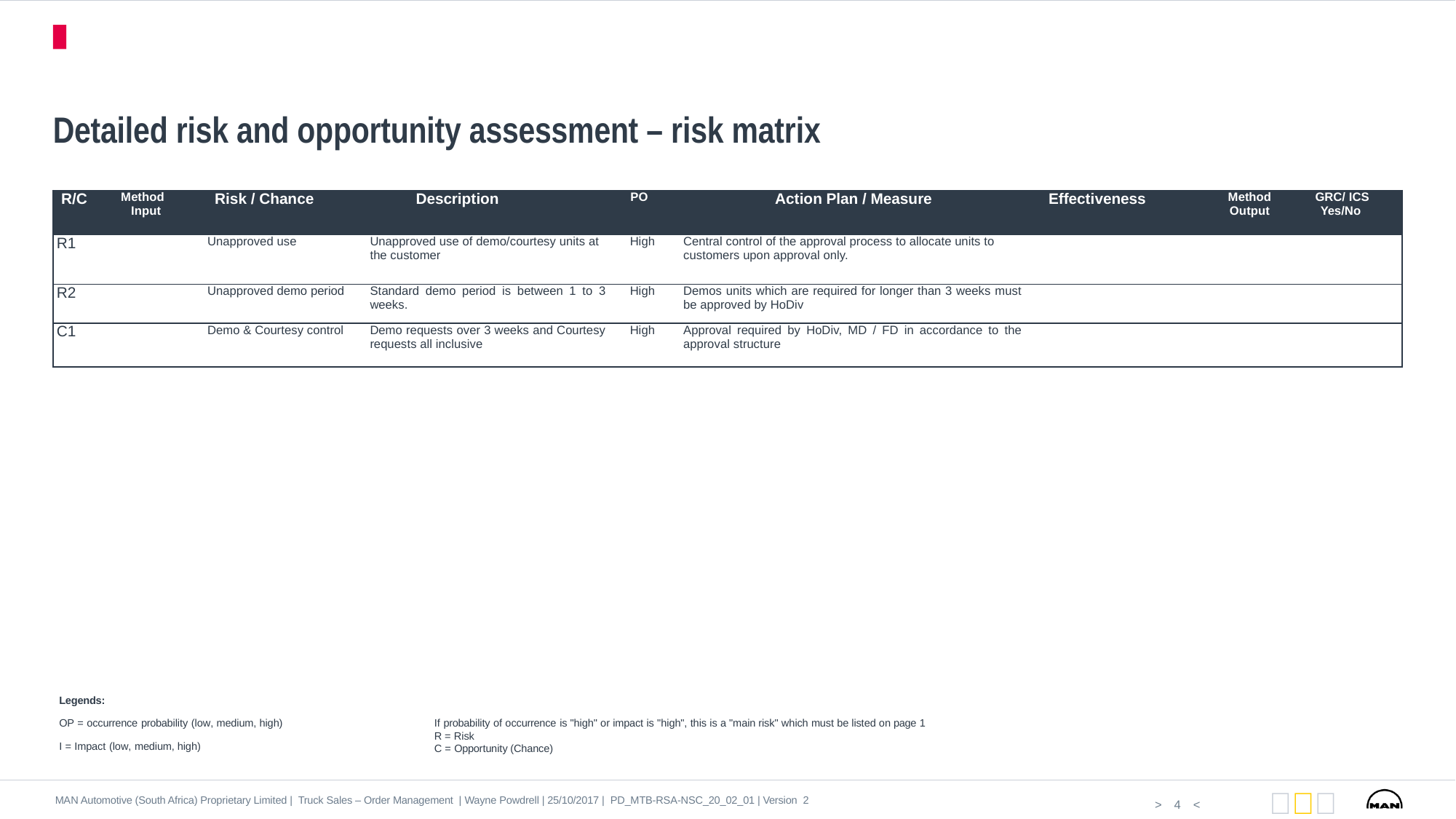

Process Cockpit
# Detailed risk and opportunity assessment – risk matrix
| R/C | Method Input | Risk / Chance | Description | PO | Action Plan / Measure | Effectiveness | Method Output | GRC/ ICS Yes/No |
| --- | --- | --- | --- | --- | --- | --- | --- | --- |
| R1 |  | Unapproved use | Unapproved use of demo/courtesy units at the customer | High | Central control of the approval process to allocate units to customers upon approval only. |  |  |  |
| R2 |  | Unapproved demo period | Standard demo period is between 1 to 3 weeks. | High | Demos units which are required for longer than 3 weeks must be approved by HoDiv |  |  |  |
| C1 |  | Demo & Courtesy control | Demo requests over 3 weeks and Courtesy requests all inclusive | High | Approval required by HoDiv, MD / FD in accordance to the approval structure |  |  |  |
Legends:
OP = occurrence probability (low, medium, high)
If probability of occurrence is "high" or impact is "high", this is a "main risk" which must be listed on page 1 R = Risk
C = Opportunity (Chance)
I = Impact (low, medium, high)
MAN Automotive (South Africa) Proprietary Limited |  Truck Sales – Order Management  | Wayne Powdrell | 25/10/2017 |  PD_MTB-RSA-NSC_20_02_01 | Version  2
4